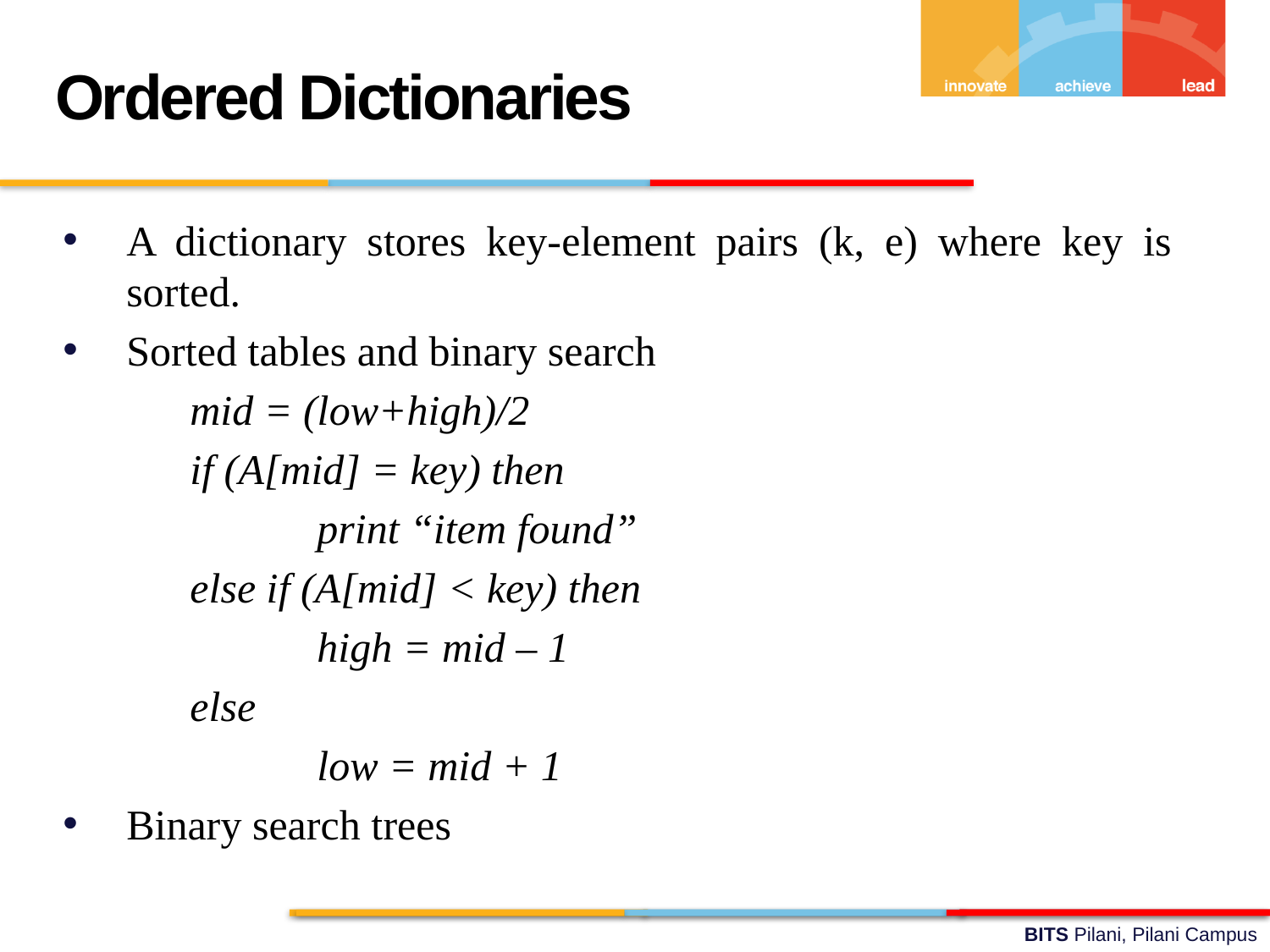

Ordered Dictionaries
A dictionary stores key-element pairs (k, e) where key is sorted.
Sorted tables and binary search
	mid = (low+high)/2
	if (A[mid] = key) then
		print “item found”
	else if (A[mid] < key) then
		high = mid – 1
	else
		low = mid + 1
Binary search trees